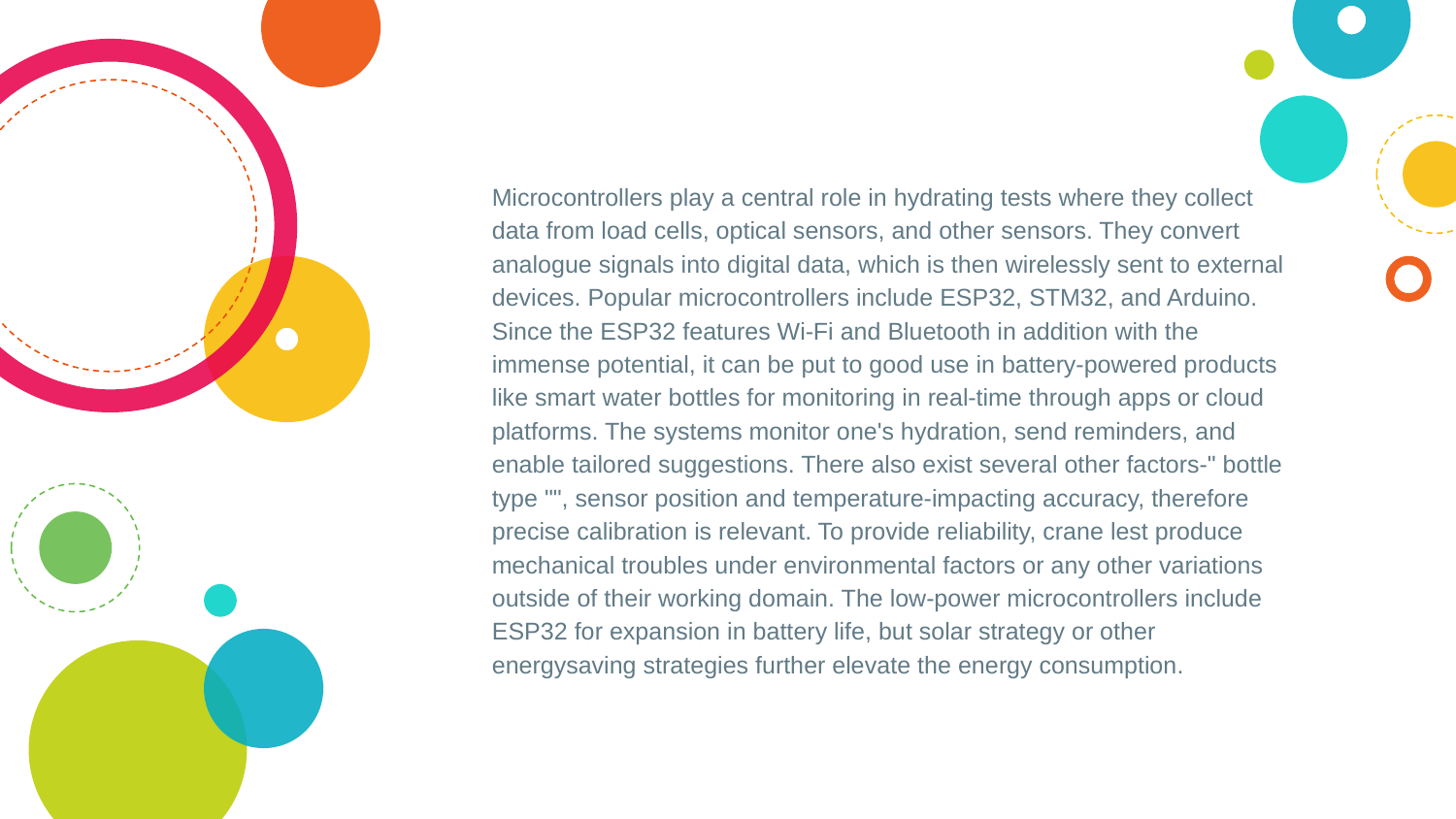

# Microcontrollers play a central role in hydrating tests where they collect data from load cells, optical sensors, and other sensors. They convert analogue signals into digital data, which is then wirelessly sent to external devices. Popular microcontrollers include ESP32, STM32, and Arduino. Since the ESP32 features Wi-Fi and Bluetooth in addition with the immense potential, it can be put to good use in battery-powered products like smart water bottles for monitoring in real-time through apps or cloud platforms. The systems monitor one's hydration, send reminders, and enable tailored suggestions. There also exist several other factors-" bottle type "", sensor position and temperature-impacting accuracy, therefore precise calibration is relevant. To provide reliability, crane lest produce mechanical troubles under environmental factors or any other variations outside of their working domain. The low-power microcontrollers include ESP32 for expansion in battery life, but solar strategy or other energysaving strategies further elevate the energy consumption.